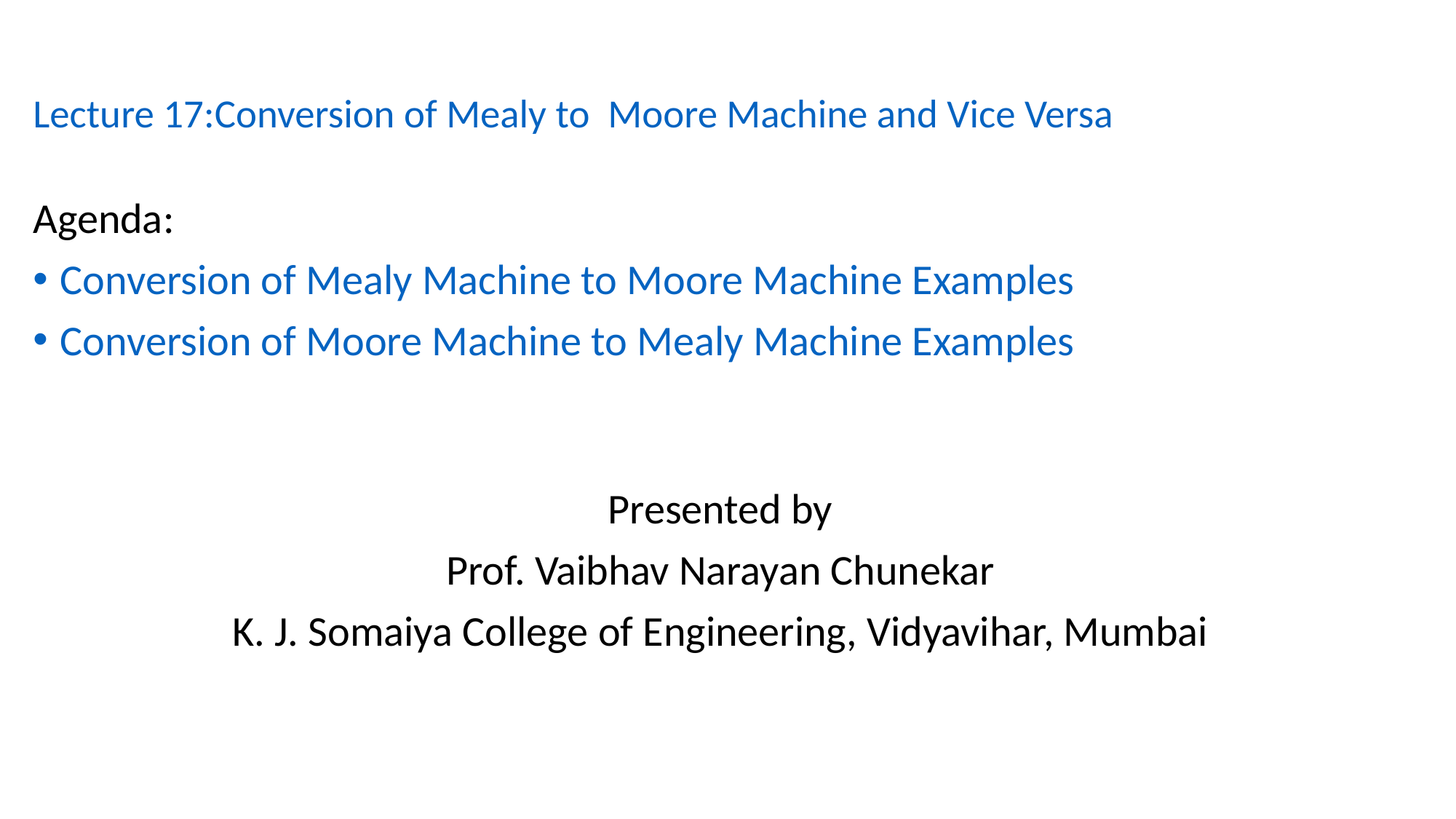

# Lecture 17:Conversion of Mealy to  Moore Machine and Vice Versa
Agenda:
Conversion of Mealy Machine to Moore Machine Examples
Conversion of Moore Machine to Mealy Machine Examples

Presented by
Prof. Vaibhav Narayan Chunekar
K. J. Somaiya College of Engineering, Vidyavihar, Mumbai